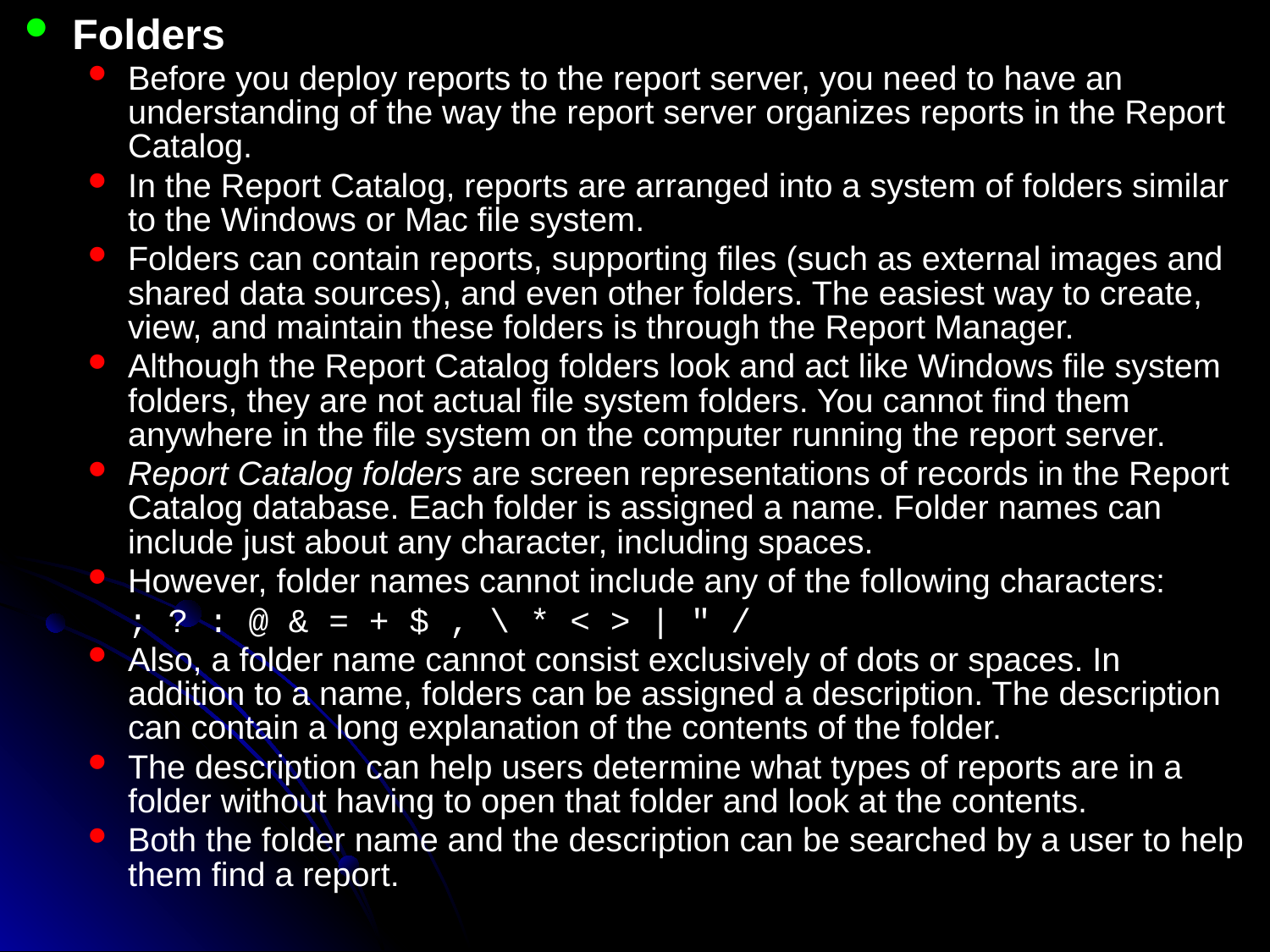

Folders
Before you deploy reports to the report server, you need to have an understanding of the way the report server organizes reports in the Report Catalog.
In the Report Catalog, reports are arranged into a system of folders similar to the Windows or Mac file system.
Folders can contain reports, supporting files (such as external images and shared data sources), and even other folders. The easiest way to create, view, and maintain these folders is through the Report Manager.
Although the Report Catalog folders look and act like Windows file system folders, they are not actual file system folders. You cannot find them anywhere in the file system on the computer running the report server.
Report Catalog folders are screen representations of records in the Report Catalog database. Each folder is assigned a name. Folder names can include just about any character, including spaces.
However, folder names cannot include any of the following characters:
	; ? : @ & = + $ , \ * < > | " /
Also, a folder name cannot consist exclusively of dots or spaces. In addition to a name, folders can be assigned a description. The description can contain a long explanation of the contents of the folder.
The description can help users determine what types of reports are in a folder without having to open that folder and look at the contents.
Both the folder name and the description can be searched by a user to help them find a report.